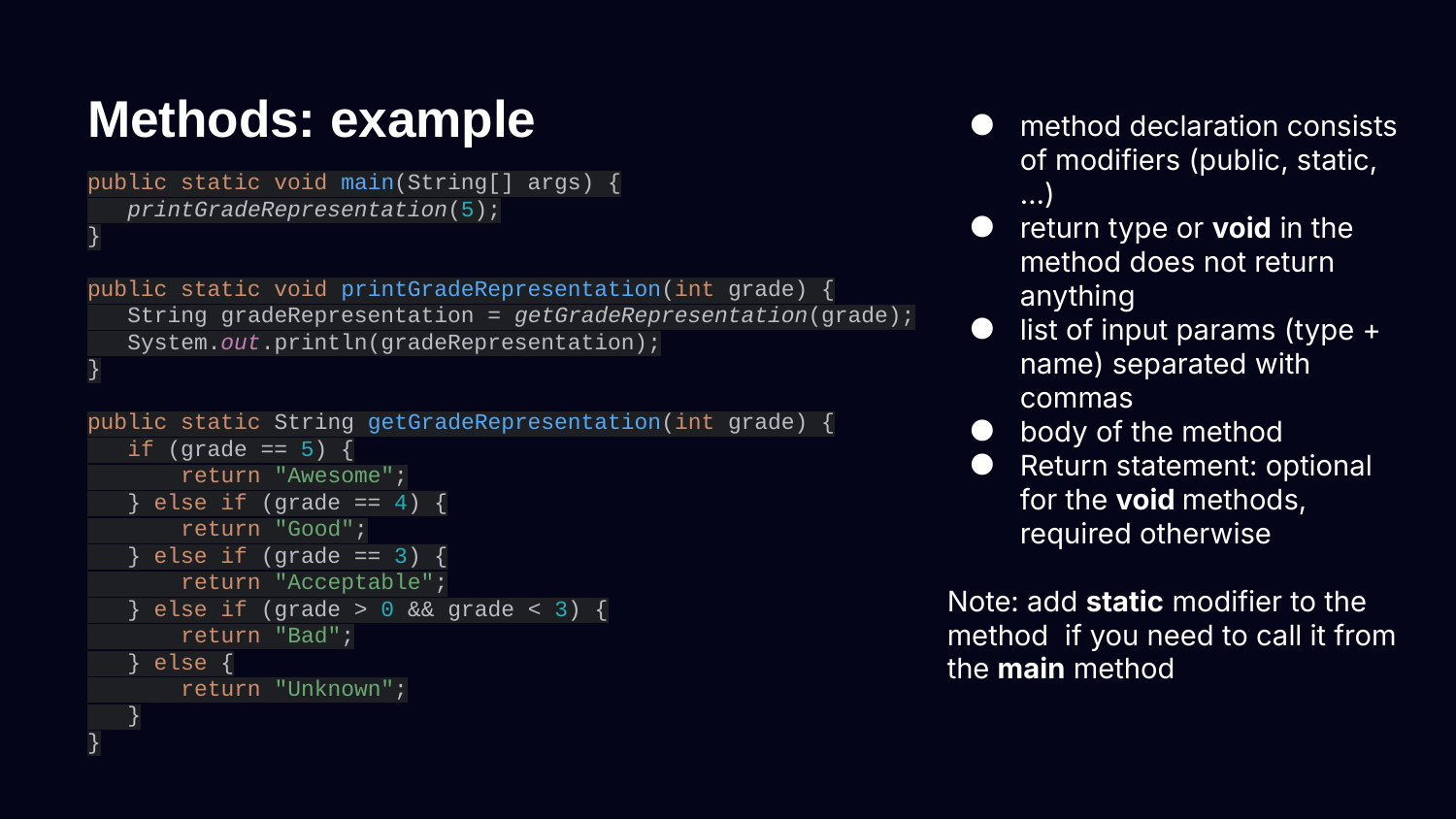

# Methods: example
method declaration consists of modifiers (public, static, …)
return type or void in the method does not return anything
list of input params (type + name) separated with commas
body of the method
Return statement: optional for the void methods, required otherwise

Note: add static modifier to the method  if you need to call it from the main method
public static void main(String[] args) {
   printGradeRepresentation(5);
}

public static void printGradeRepresentation(int grade) {
   String gradeRepresentation = getGradeRepresentation(grade);
   System.out.println(gradeRepresentation);
}

public static String getGradeRepresentation(int grade) {
   if (grade == 5) {
       return "Awesome";
   } else if (grade == 4) {
       return "Good";
   } else if (grade == 3) {
       return "Acceptable";
   } else if (grade > 0 && grade < 3) {
       return "Bad";
   } else {
       return "Unknown";
   }
}